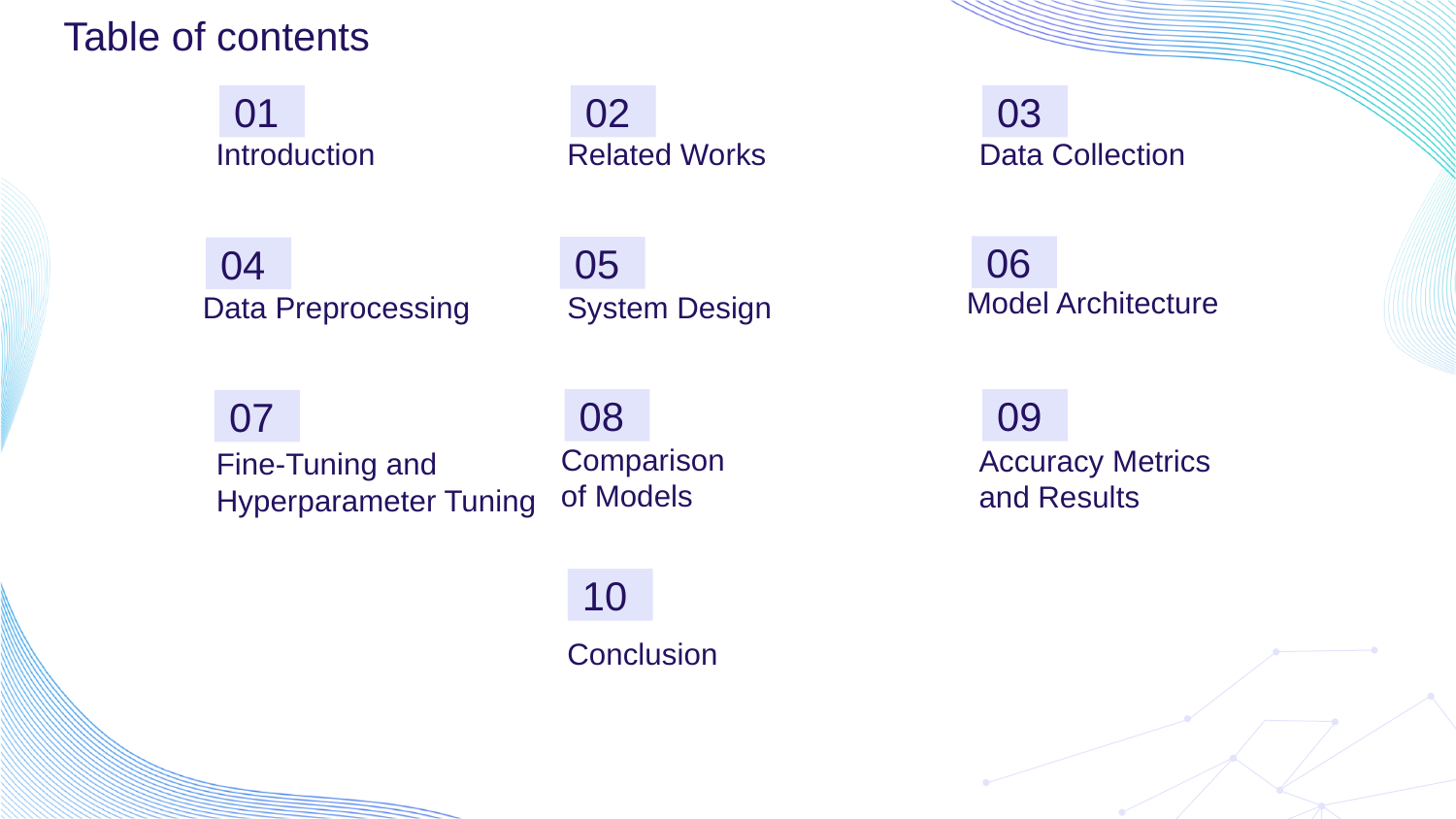

# Table of contents
01
02
03
Introduction
Related Works
Data Collection
06
05
04
Model Architecture
System Design
Data Preprocessing
08
09
07
Comparison
of Models
Accuracy Metrics and Results
Fine-Tuning and Hyperparameter Tuning
10
Conclusion